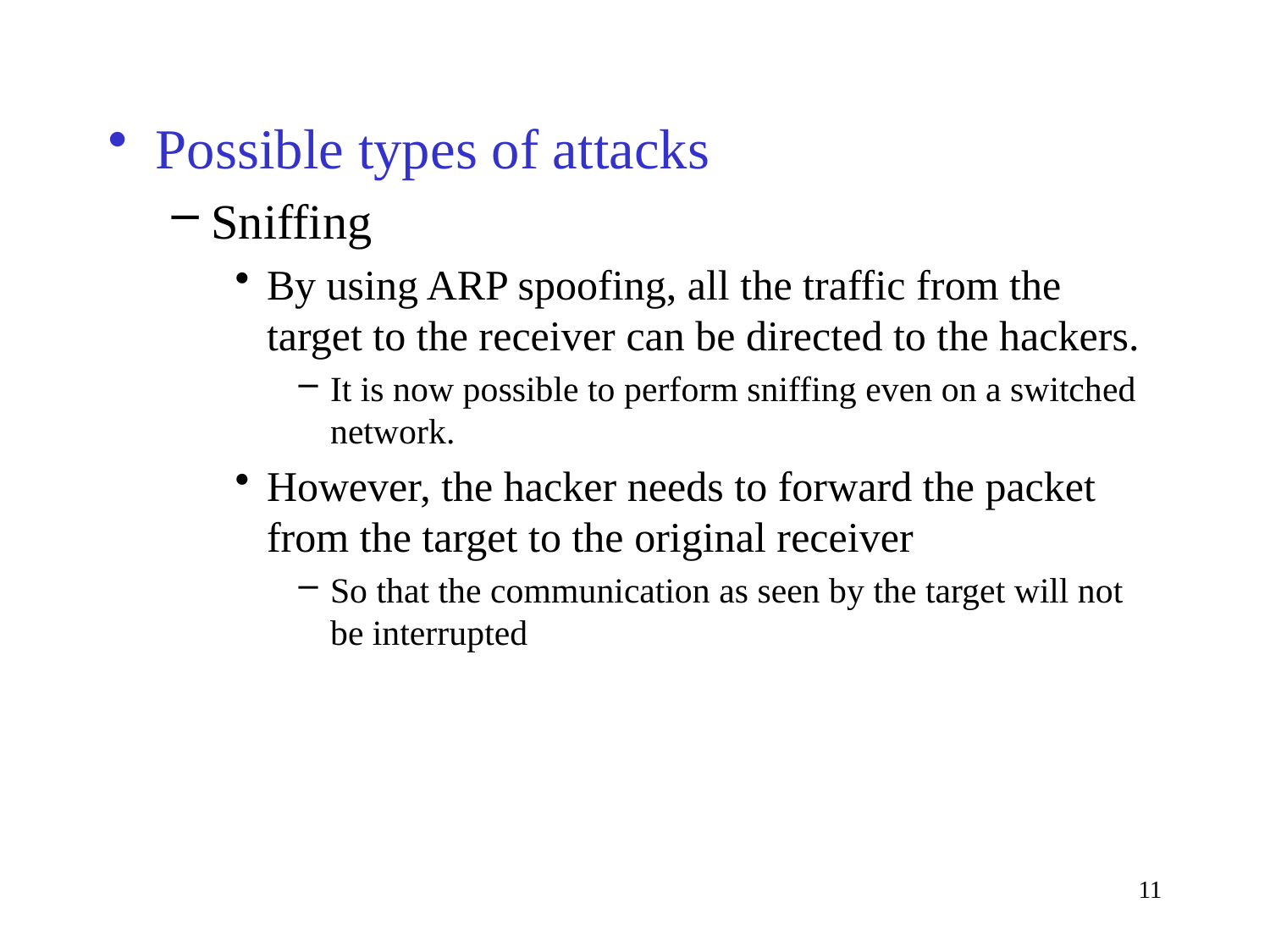

Possible types of attacks
Sniffing
By using ARP spoofing, all the traffic from the target to the receiver can be directed to the hackers.
It is now possible to perform sniffing even on a switched network.
However, the hacker needs to forward the packet from the target to the original receiver
So that the communication as seen by the target will not be interrupted

11